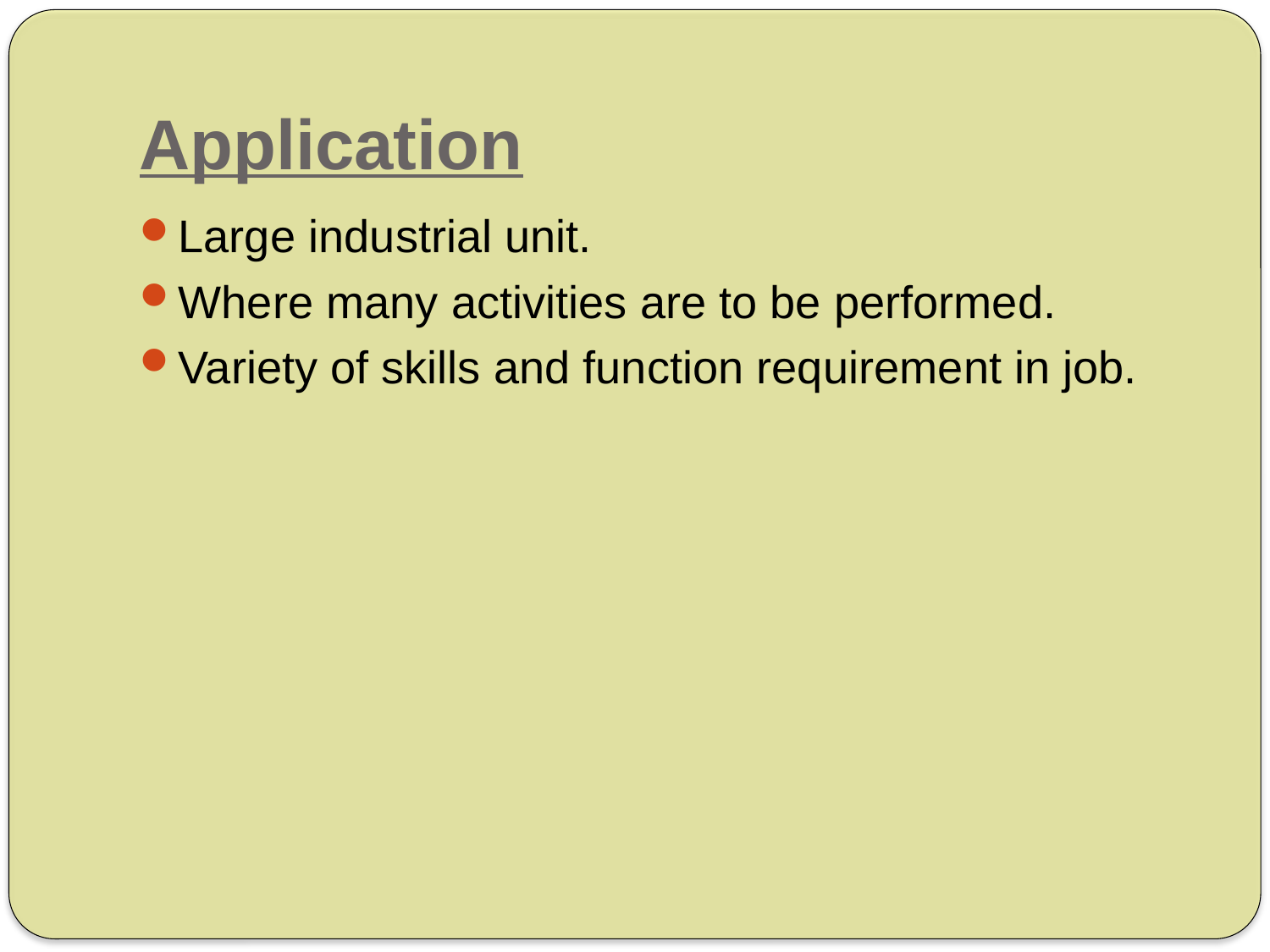

# Application
Large industrial unit.
Where many activities are to be performed.
Variety of skills and function requirement in job.